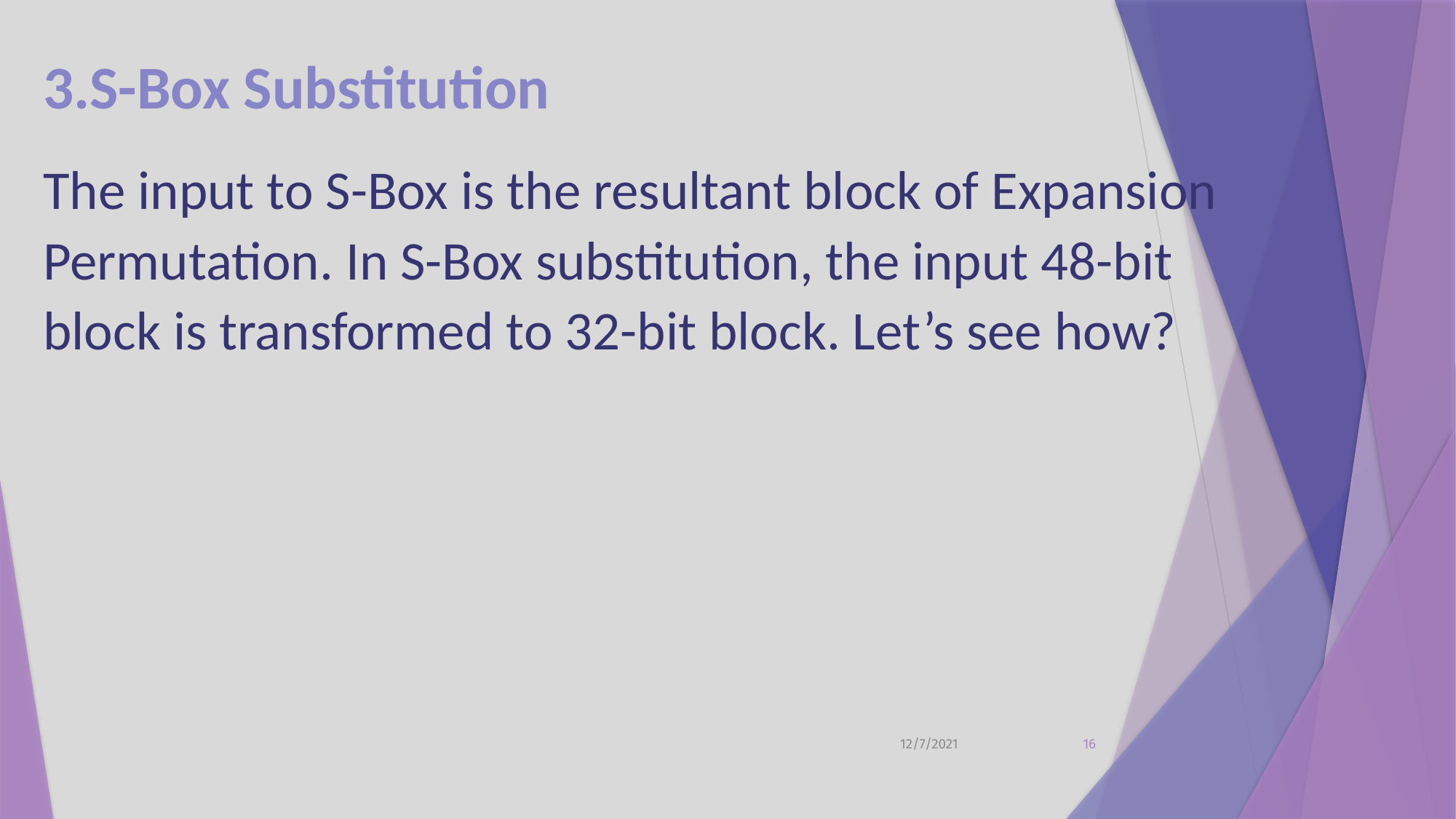

3.S-Box Substitution
The input to S-Box is the resultant block of Expansion Permutation. In S-Box substitution, the input 48-bit block is transformed to 32-bit block. Let’s see how?
12/7/2021
16